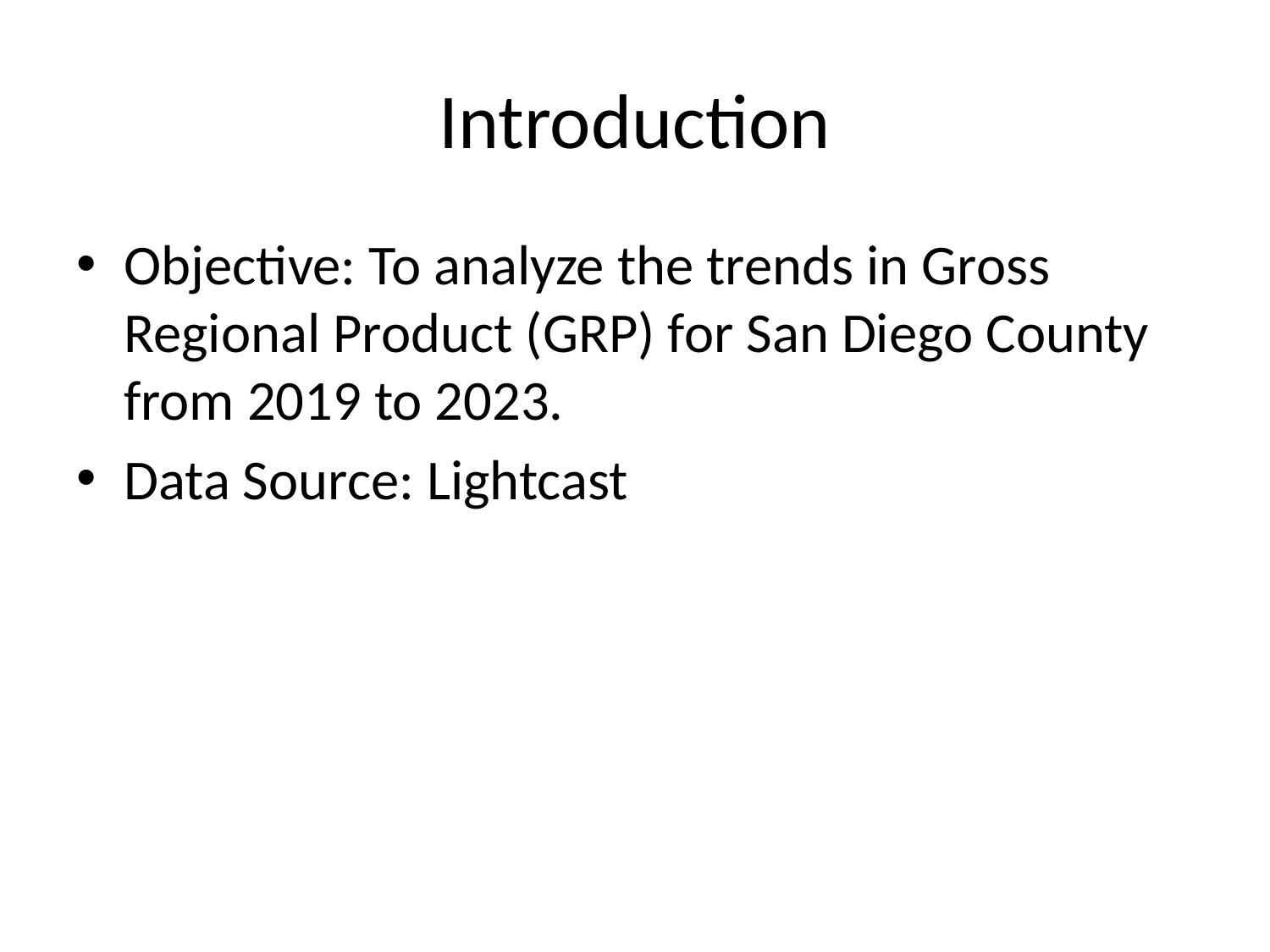

# Introduction
Objective: To analyze the trends in Gross Regional Product (GRP) for San Diego County from 2019 to 2023.
Data Source: Lightcast